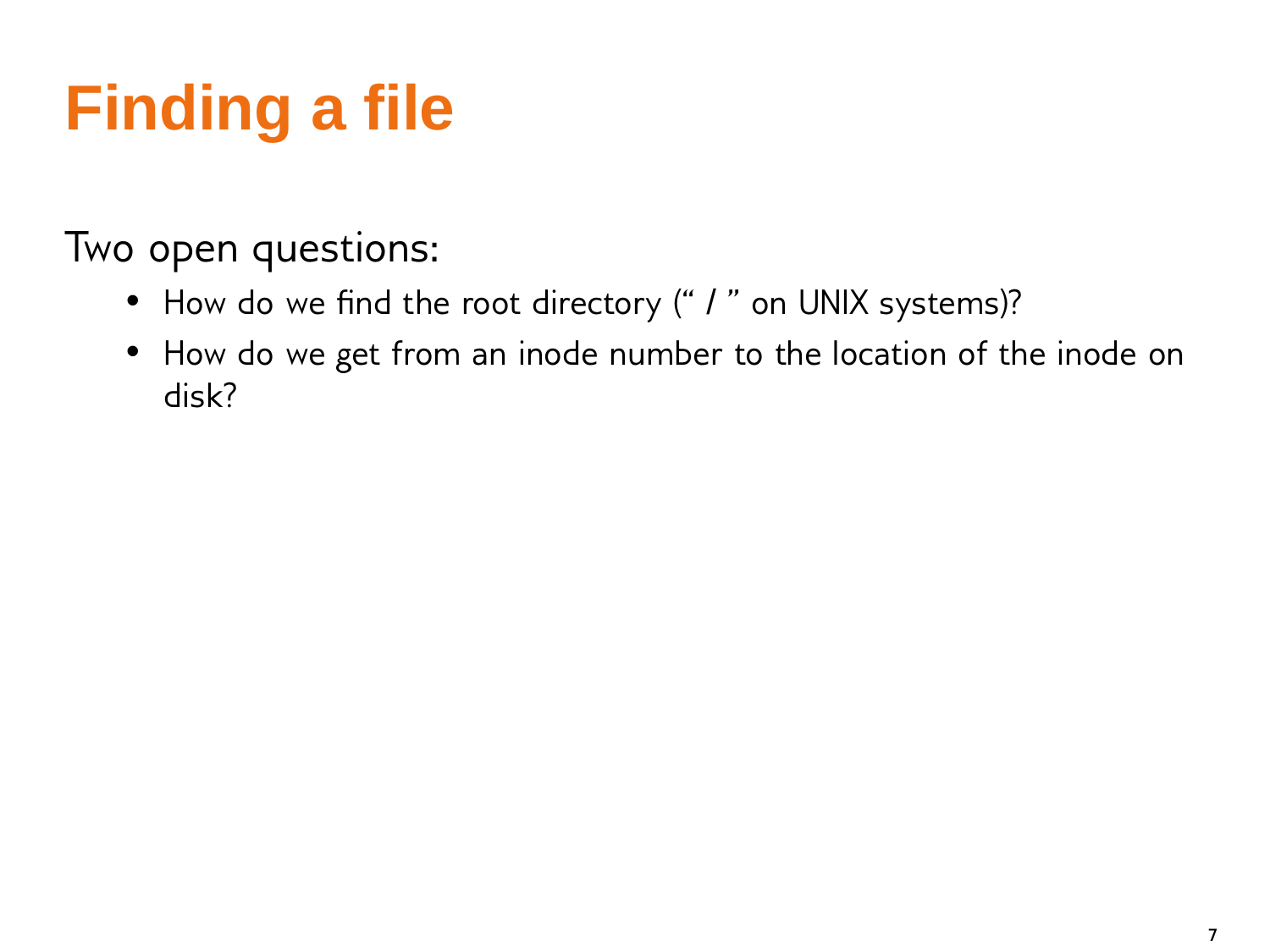

# Finding a file
Two open questions:
How do we find the root directory (“ / ” on UNIX systems)?
How do we get from an inode number to the location of the inode on disk?